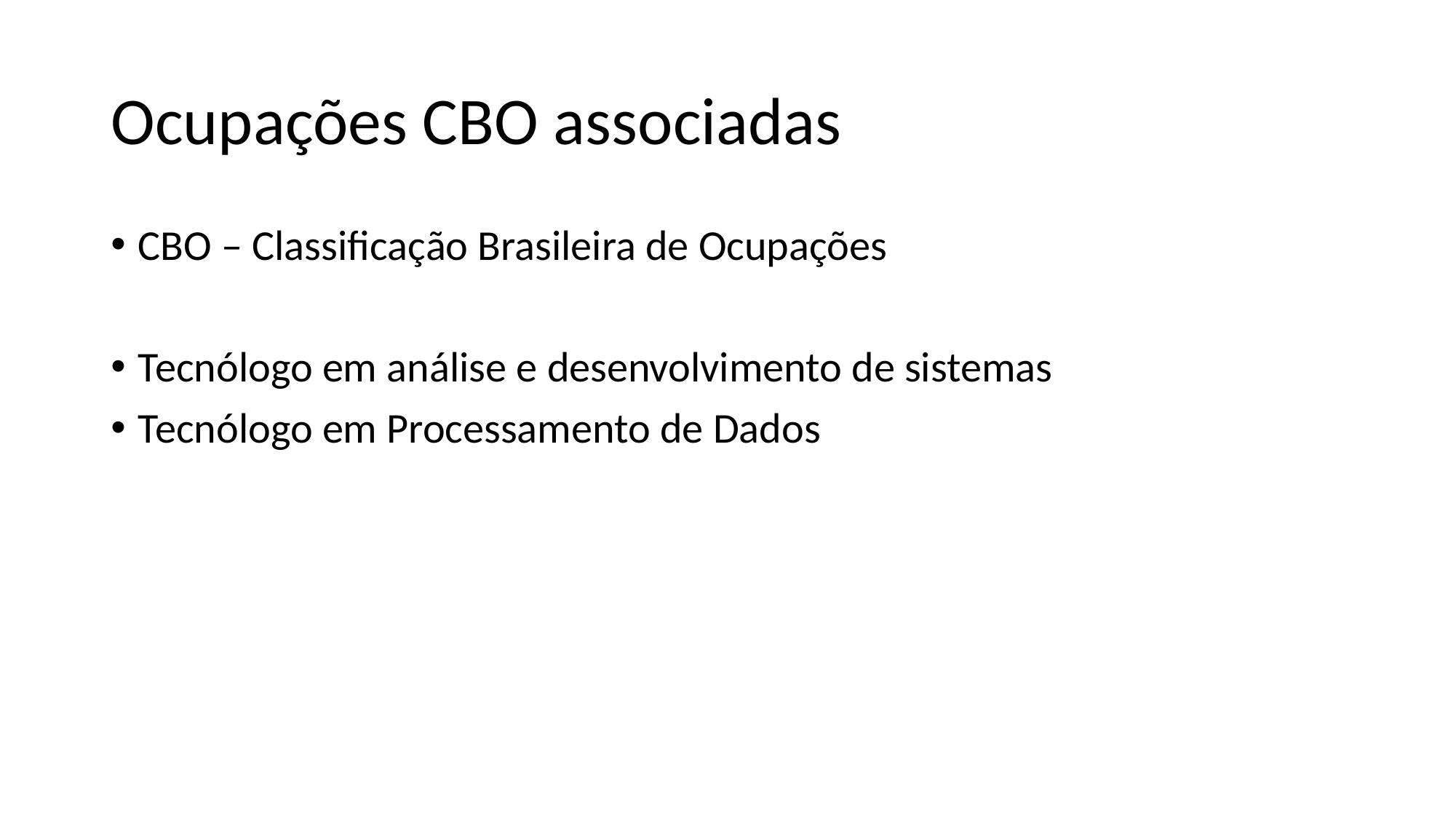

# Ocupações CBO associadas
CBO – Classificação Brasileira de Ocupações

Tecnólogo em análise e desenvolvimento de sistemas
Tecnólogo em Processamento de Dados